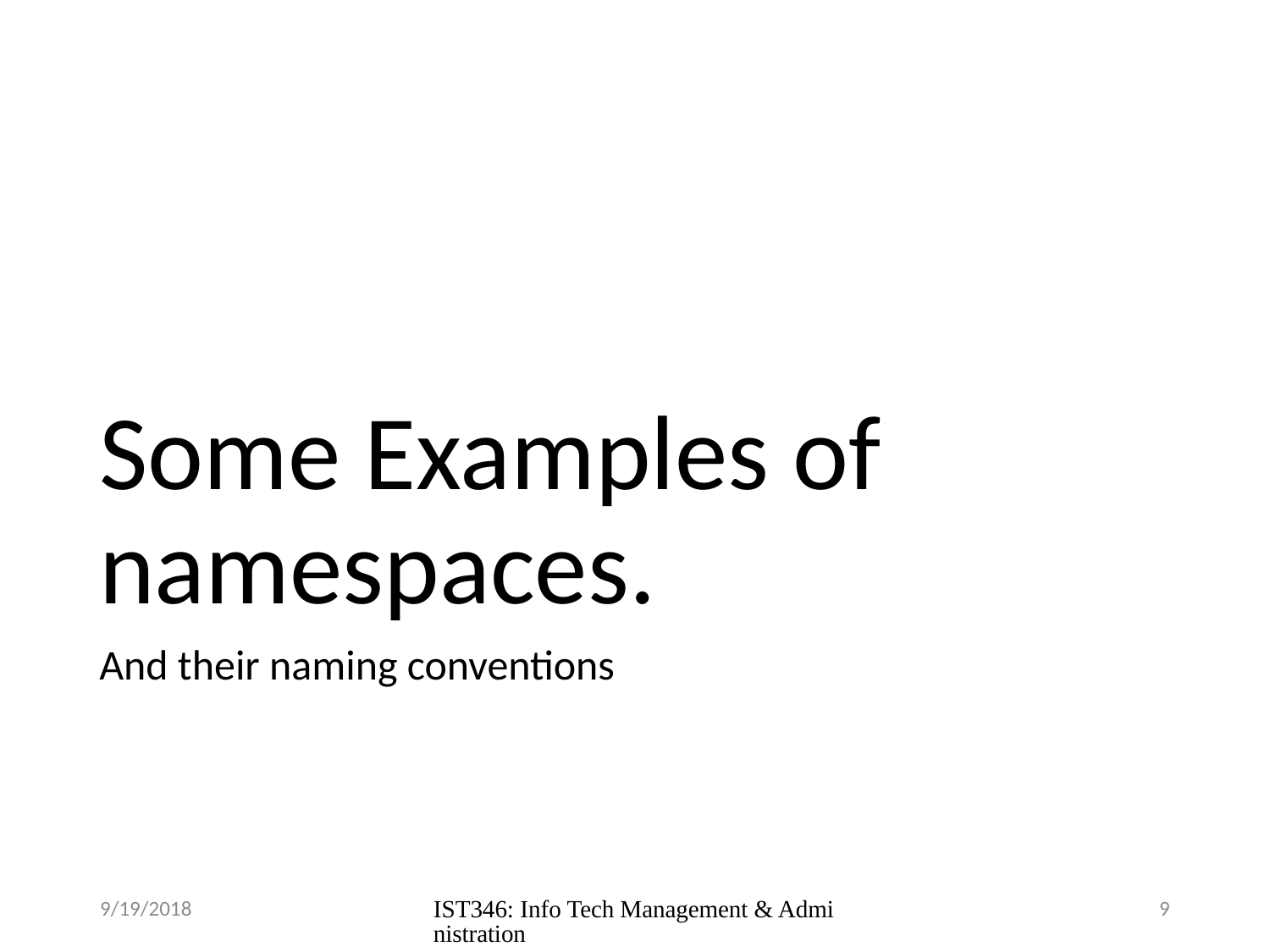

# Some Examples of namespaces.
And their naming conventions
9/19/2018
IST346: Info Tech Management & Administration
9